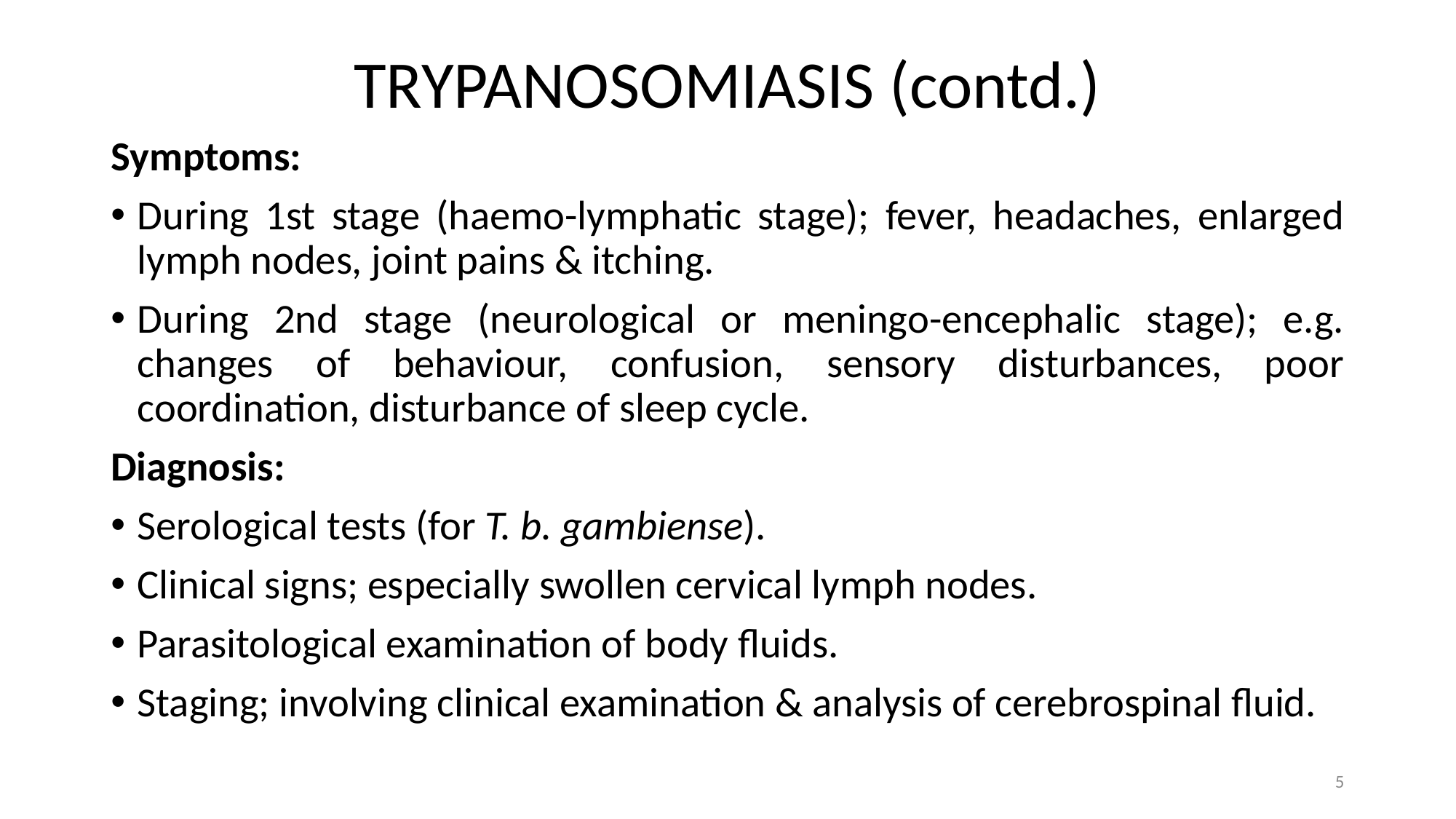

# TRYPANOSOMIASIS (contd.)
Symptoms:
During 1st stage (haemo-lymphatic stage); fever, headaches, enlarged lymph nodes, joint pains & itching.
During 2nd stage (neurological or meningo-encephalic stage); e.g. changes of behaviour, confusion, sensory disturbances, poor coordination, disturbance of sleep cycle.
Diagnosis:
Serological tests (for T. b. gambiense).
Clinical signs; especially swollen cervical lymph nodes.
Parasitological examination of body fluids.
Staging; involving clinical examination & analysis of cerebrospinal fluid.
5